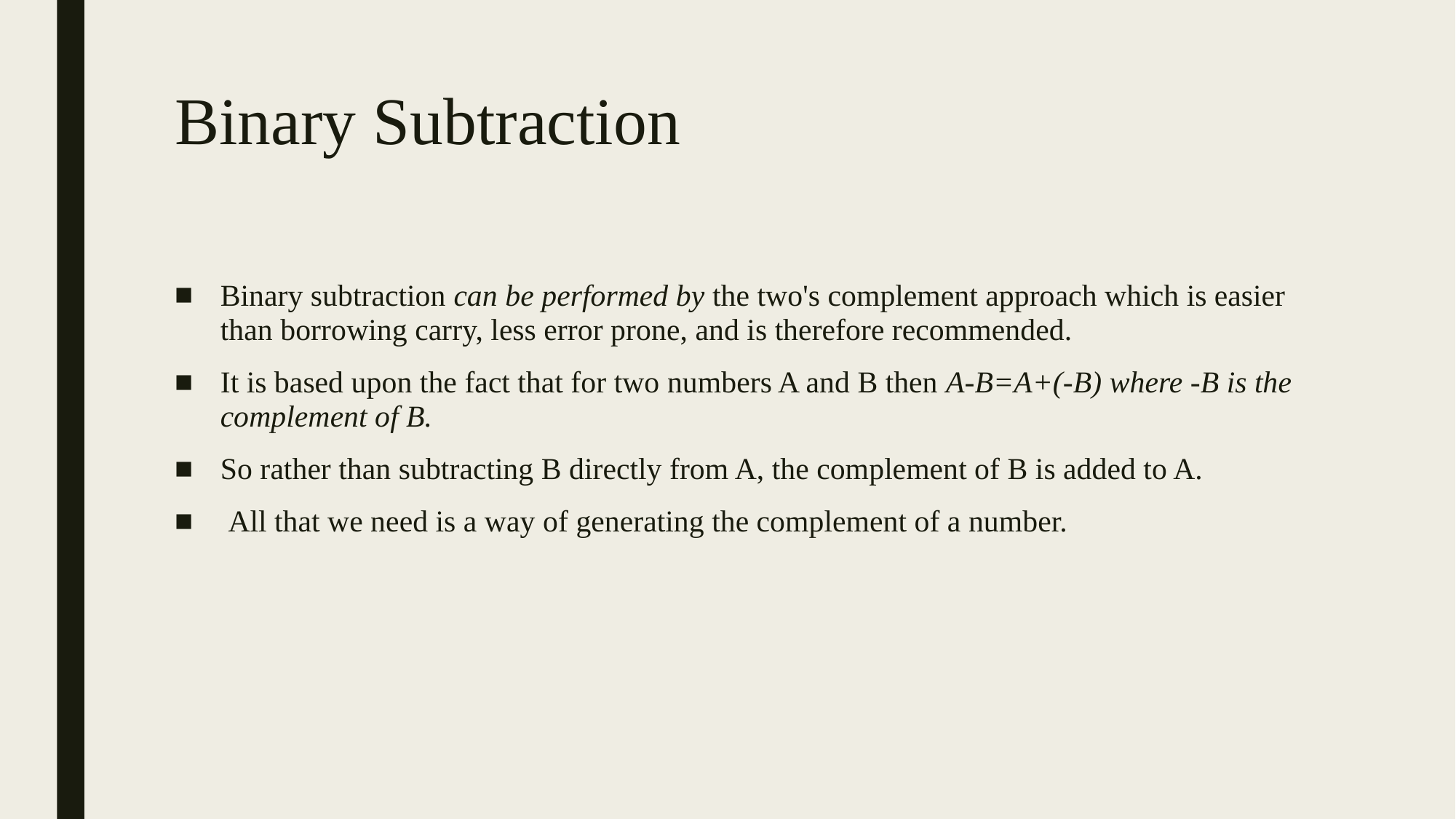

# Binary Subtraction
Binary subtraction can be performed by the two's complement approach which is easier than borrowing carry, less error prone, and is therefore recommended.
It is based upon the fact that for two numbers A and B then A-B=A+(-B) where -B is the complement of B.
So rather than subtracting B directly from A, the complement of B is added to A.
 All that we need is a way of generating the complement of a number.